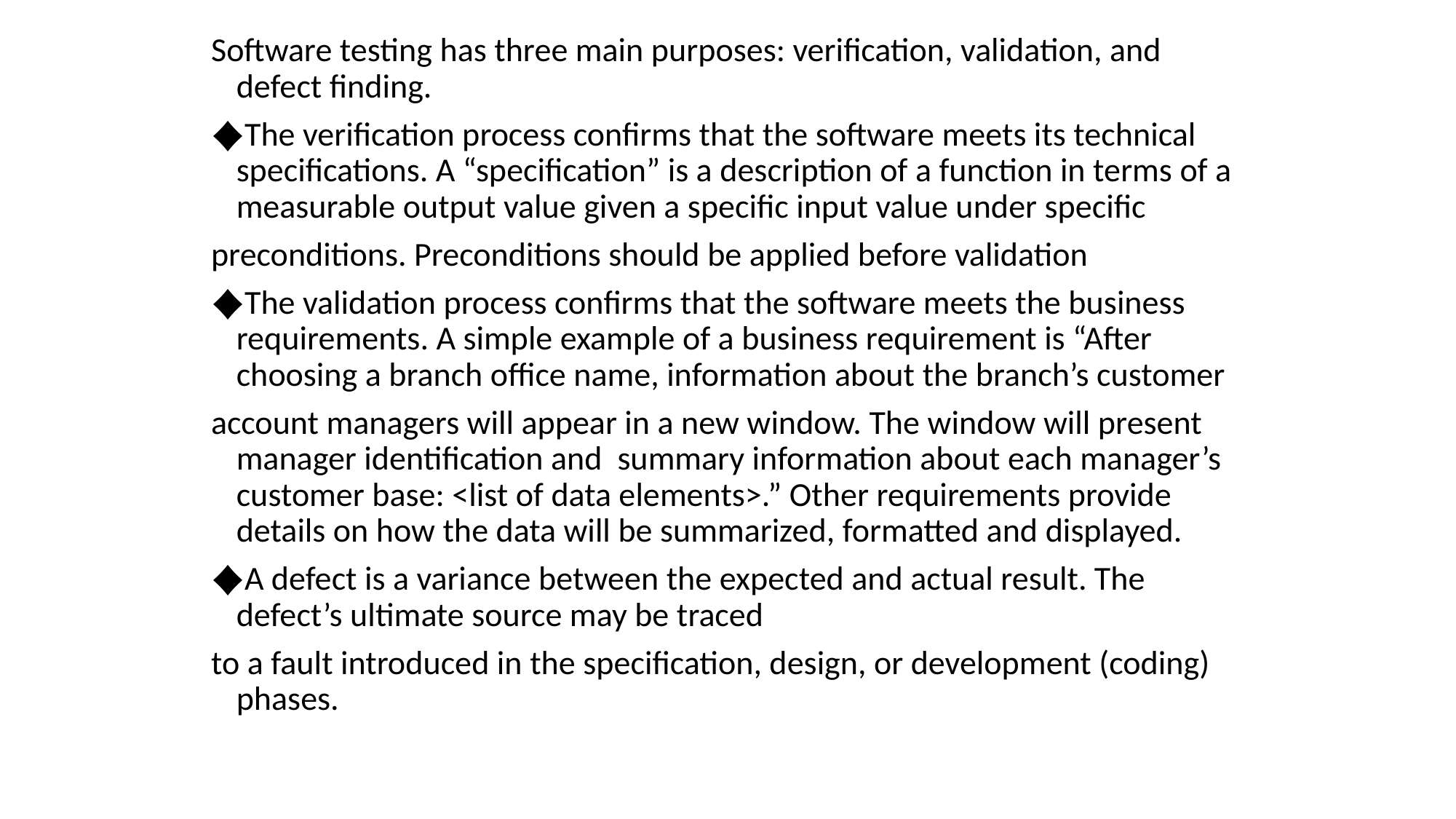

Software testing has three main purposes: verification, validation, and defect finding.
♦The verification process confirms that the software meets its technical specifications. A “specification” is a description of a function in terms of a measurable output value given a specific input value under specific
preconditions. Preconditions should be applied before validation
♦The validation process confirms that the software meets the business requirements. A simple example of a business requirement is “After choosing a branch office name, information about the branch’s customer
account managers will appear in a new window. The window will present manager identification and  summary information about each manager’s customer base: <list of data elements>.” Other requirements provide details on how the data will be summarized, formatted and displayed.
♦A defect is a variance between the expected and actual result. The defect’s ultimate source may be traced
to a fault introduced in the specification, design, or development (coding) phases.
#